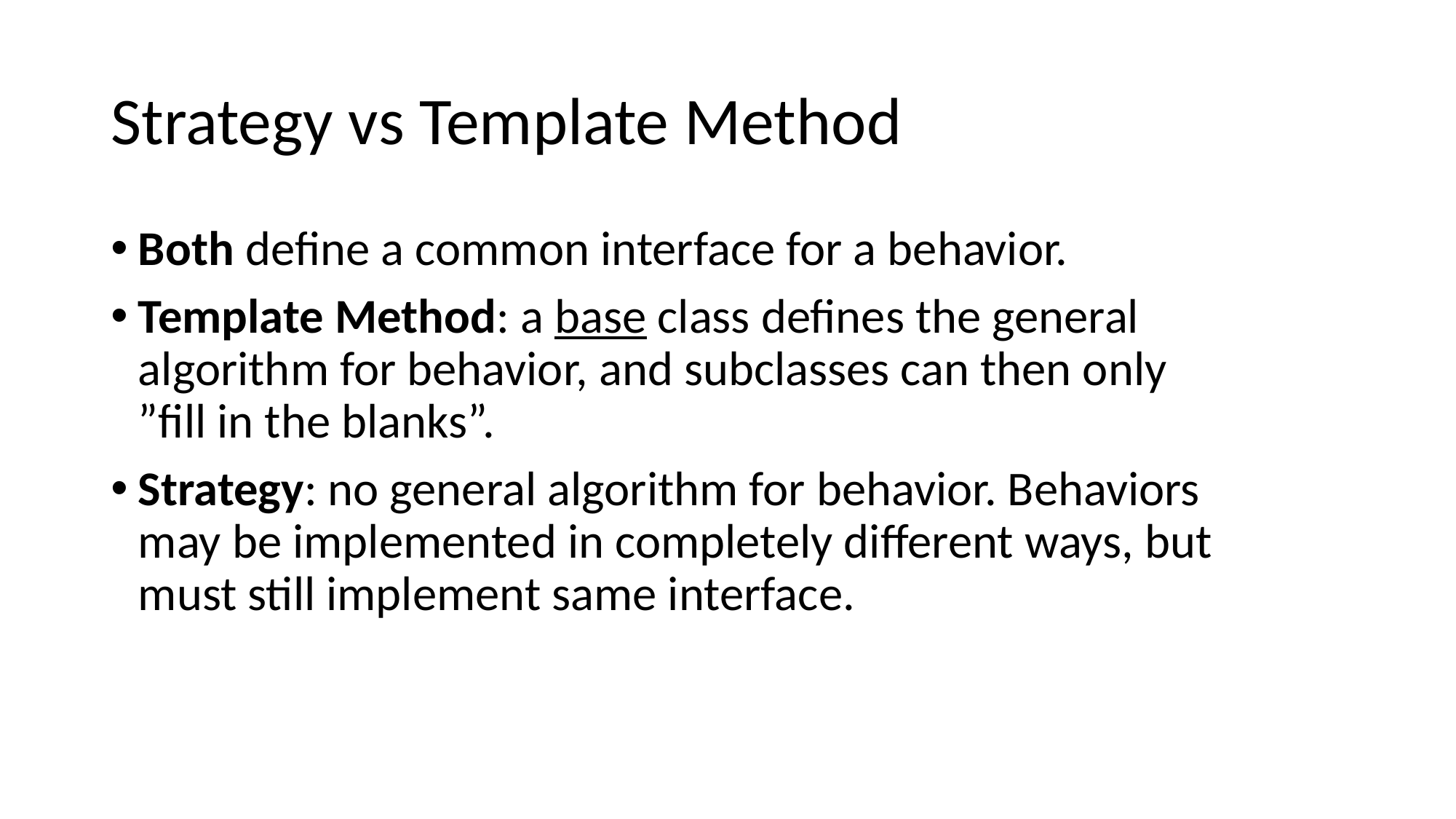

# Strategy vs Template Method
Both define a common interface for a behavior.
Template Method: a base class defines the general algorithm for behavior, and subclasses can then only ”fill in the blanks”.
Strategy: no general algorithm for behavior. Behaviors may be implemented in completely different ways, but must still implement same interface.